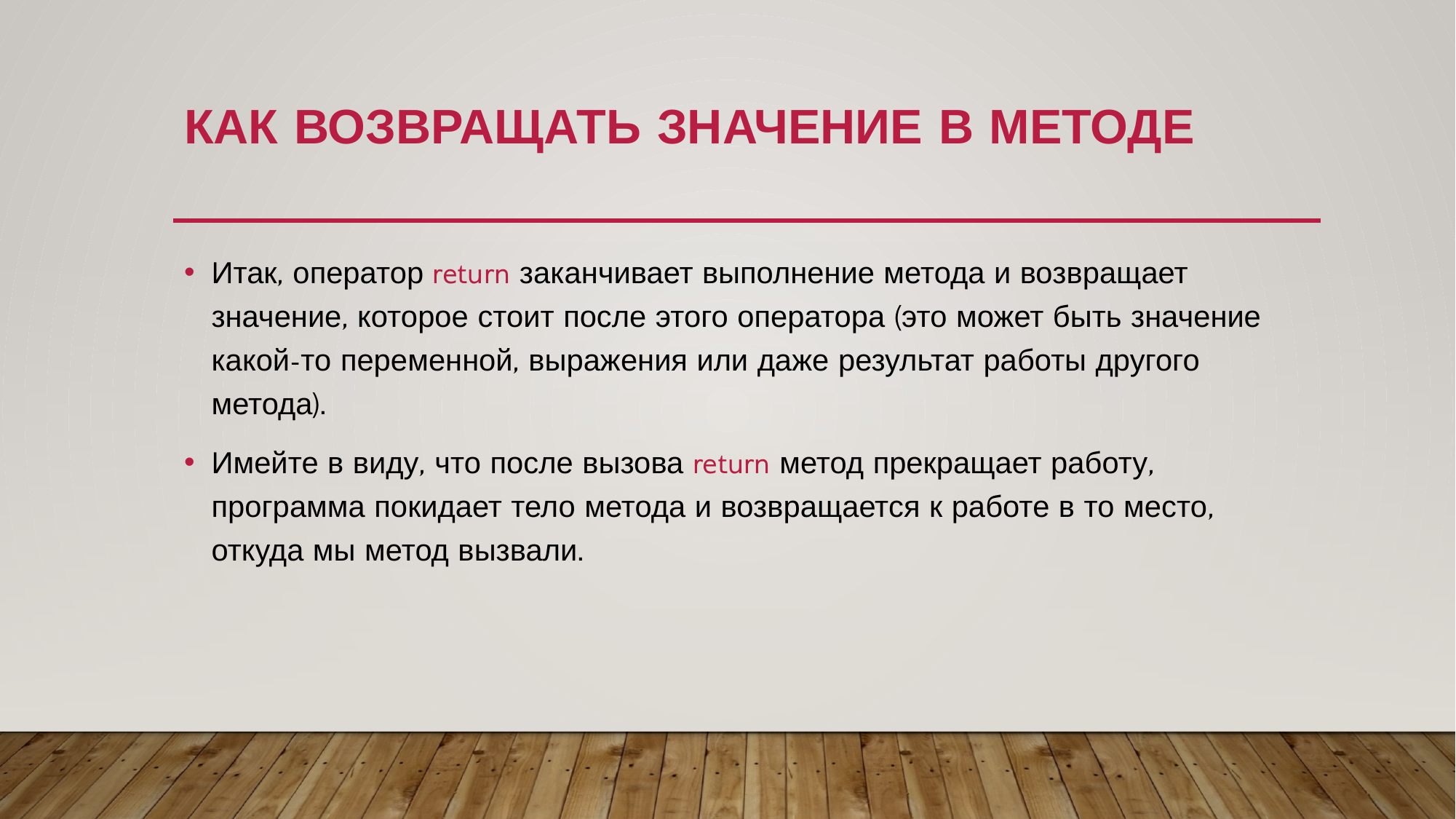

# Как возвращать значение в методе
Итак, оператор return заканчивает выполнение метода и возвращает значение, которое стоит после этого оператора (это может быть значение какой-то переменной, выражения или даже результат работы другого метода).
Имейте в виду, что после вызова return метод прекращает работу, программа покидает тело метода и возвращается к работе в то место, откуда мы метод вызвали.